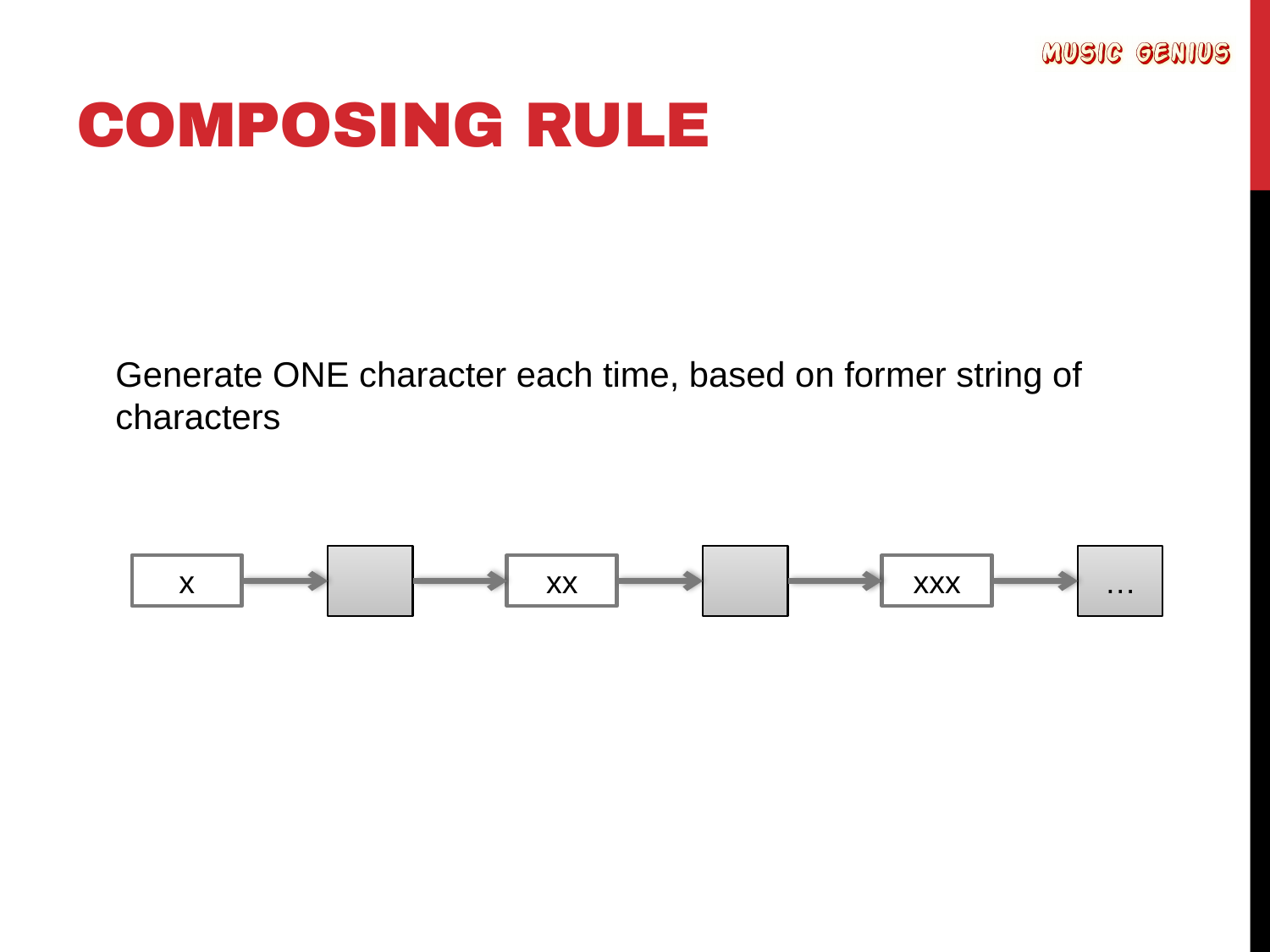

# Composing Rule
Generate ONE character each time, based on former string of characters

…
x
xx
xxx